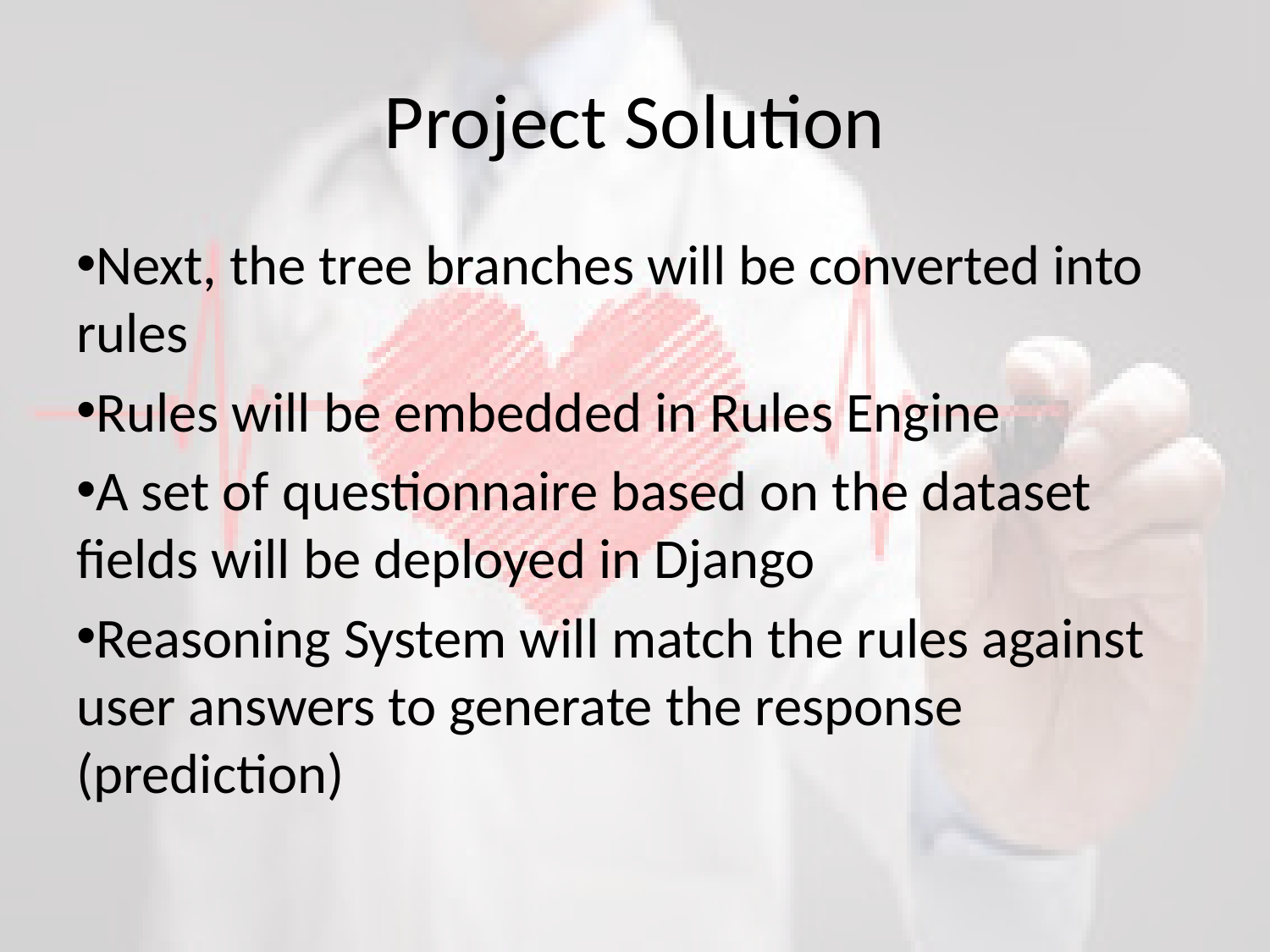

# Project Solution
Next, the tree branches will be converted into rules
Rules will be embedded in Rules Engine
A set of questionnaire based on the dataset fields will be deployed in Django
Reasoning System will match the rules against user answers to generate the response (prediction)